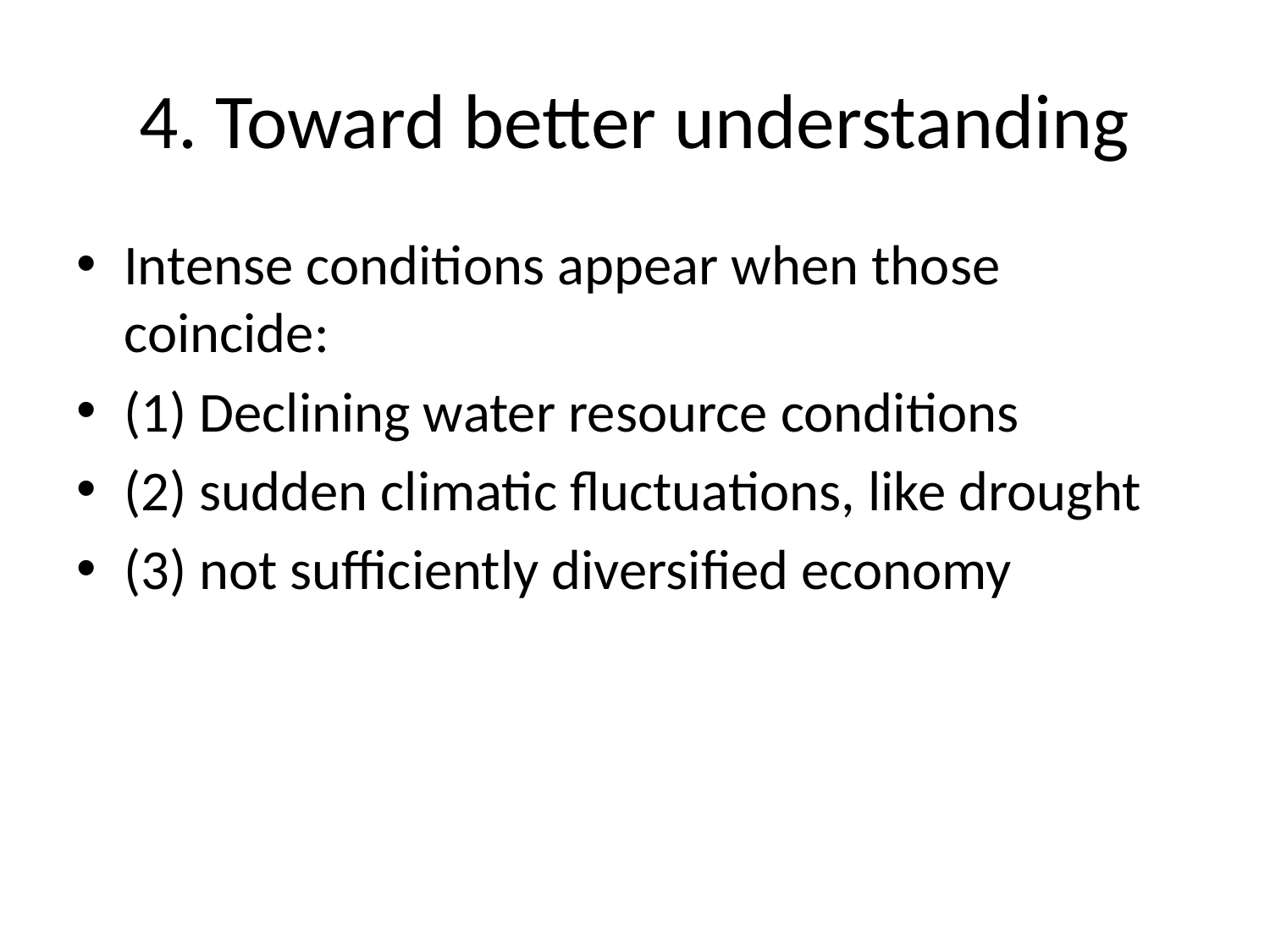

# 4. Toward better understanding
Intense conditions appear when those coincide:
(1) Declining water resource conditions
(2) sudden climatic fluctuations, like drought
(3) not sufficiently diversified economy